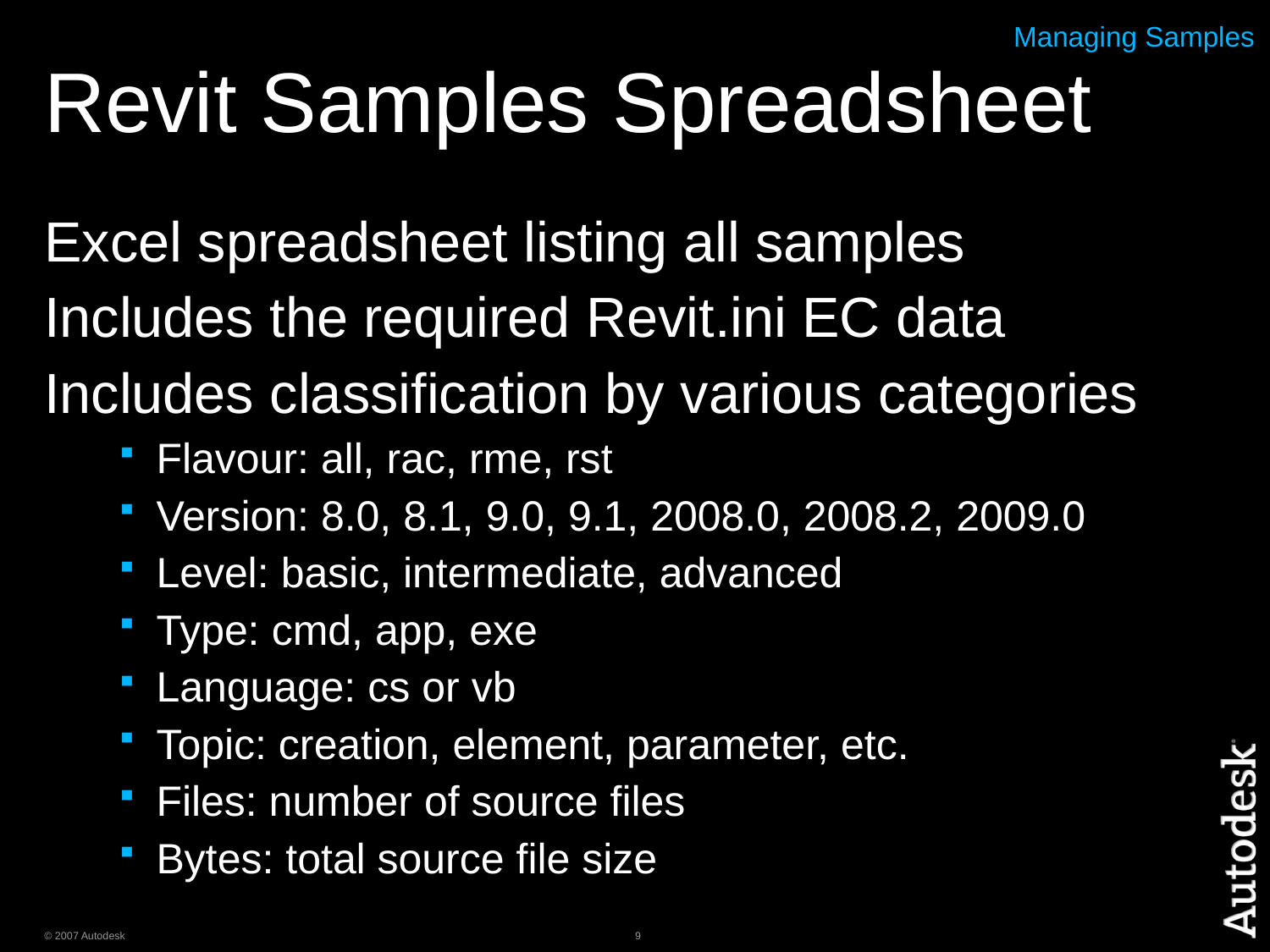

# Revit Samples Spreadsheet
Managing Samples
Excel spreadsheet listing all samples
Includes the required Revit.ini EC data
Includes classification by various categories
Flavour: all, rac, rme, rst
Version: 8.0, 8.1, 9.0, 9.1, 2008.0, 2008.2, 2009.0
Level: basic, intermediate, advanced
Type: cmd, app, exe
Language: cs or vb
Topic: creation, element, parameter, etc.
Files: number of source files
Bytes: total source file size